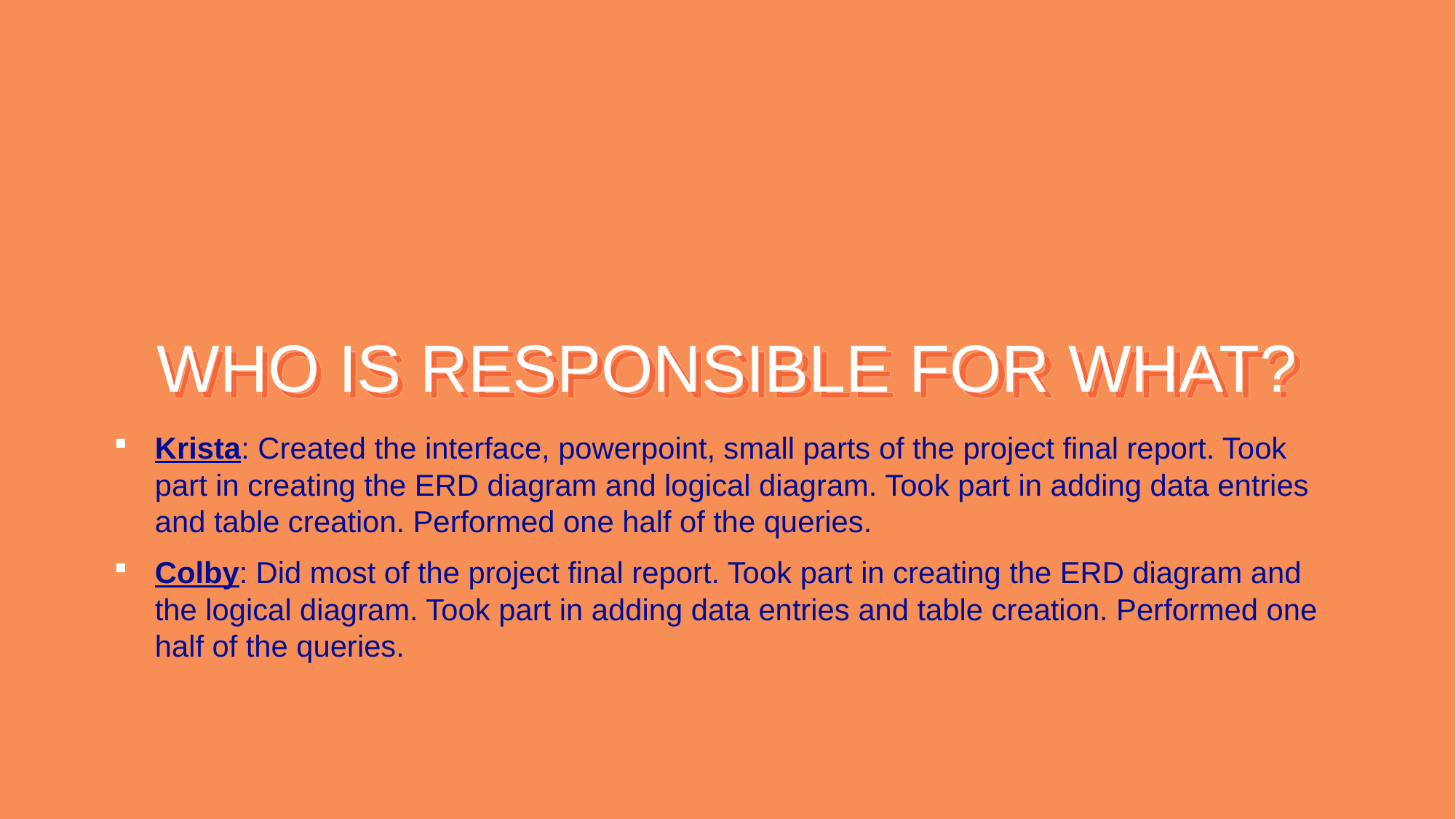

# WHO IS RESPONSIBLE FOR WHAT?
Krista: Created the interface, powerpoint, small parts of the project final report. Took part in creating the ERD diagram and logical diagram. Took part in adding data entries and table creation. Performed one half of the queries.
Colby: Did most of the project final report. Took part in creating the ERD diagram and the logical diagram. Took part in adding data entries and table creation. Performed one half of the queries.